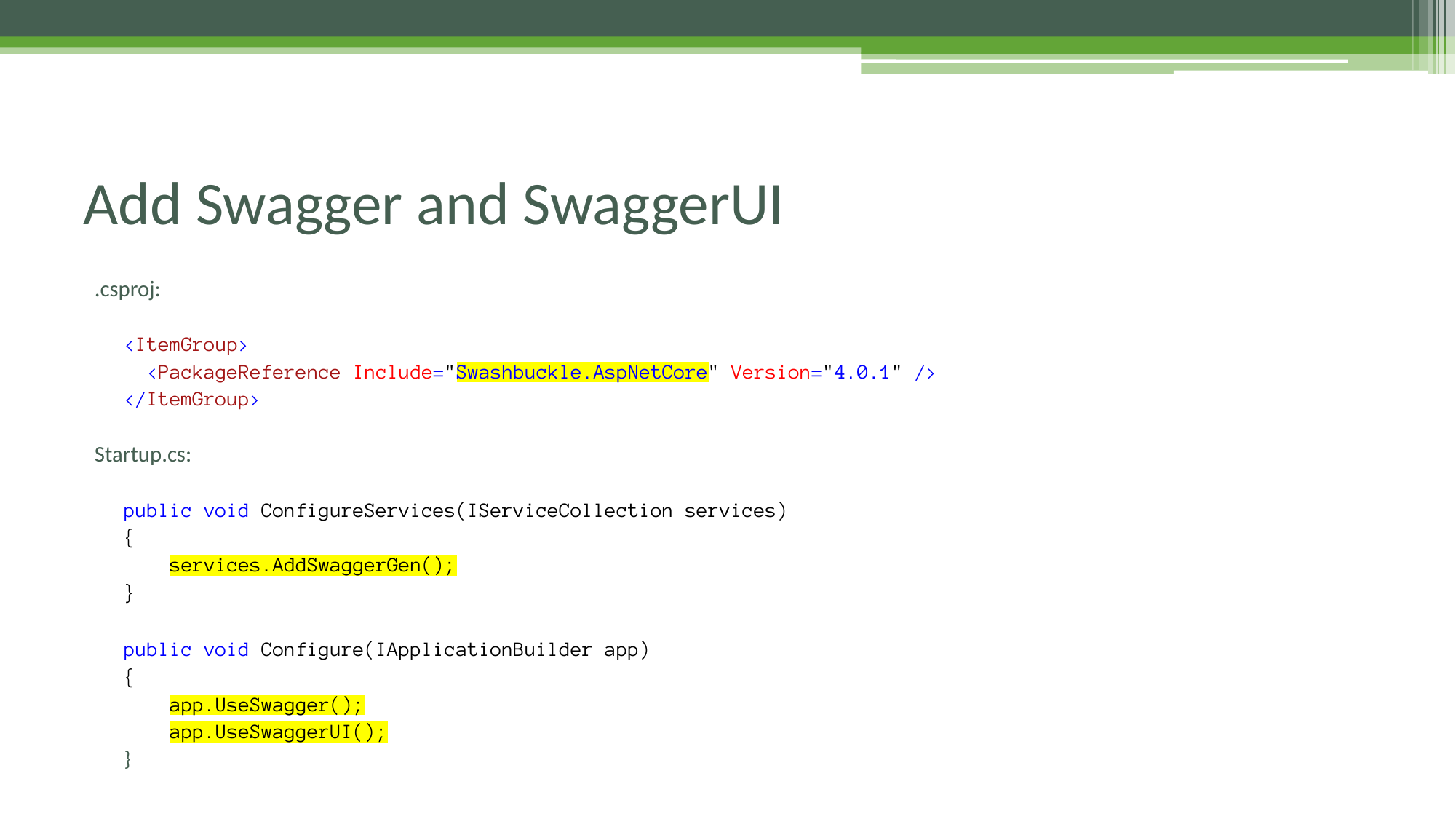

# Add Swagger and SwaggerUI
.csproj:
<ItemGroup>
  <PackageReference Include="Swashbuckle.AspNetCore" Version="4.0.1" />
</ItemGroup>
Startup.cs:
public void ConfigureServices(IServiceCollection services)
{
    services.AddSwaggerGen();
}

public void Configure(IApplicationBuilder app)
{
    app.UseSwagger();
    app.UseSwaggerUI();
}